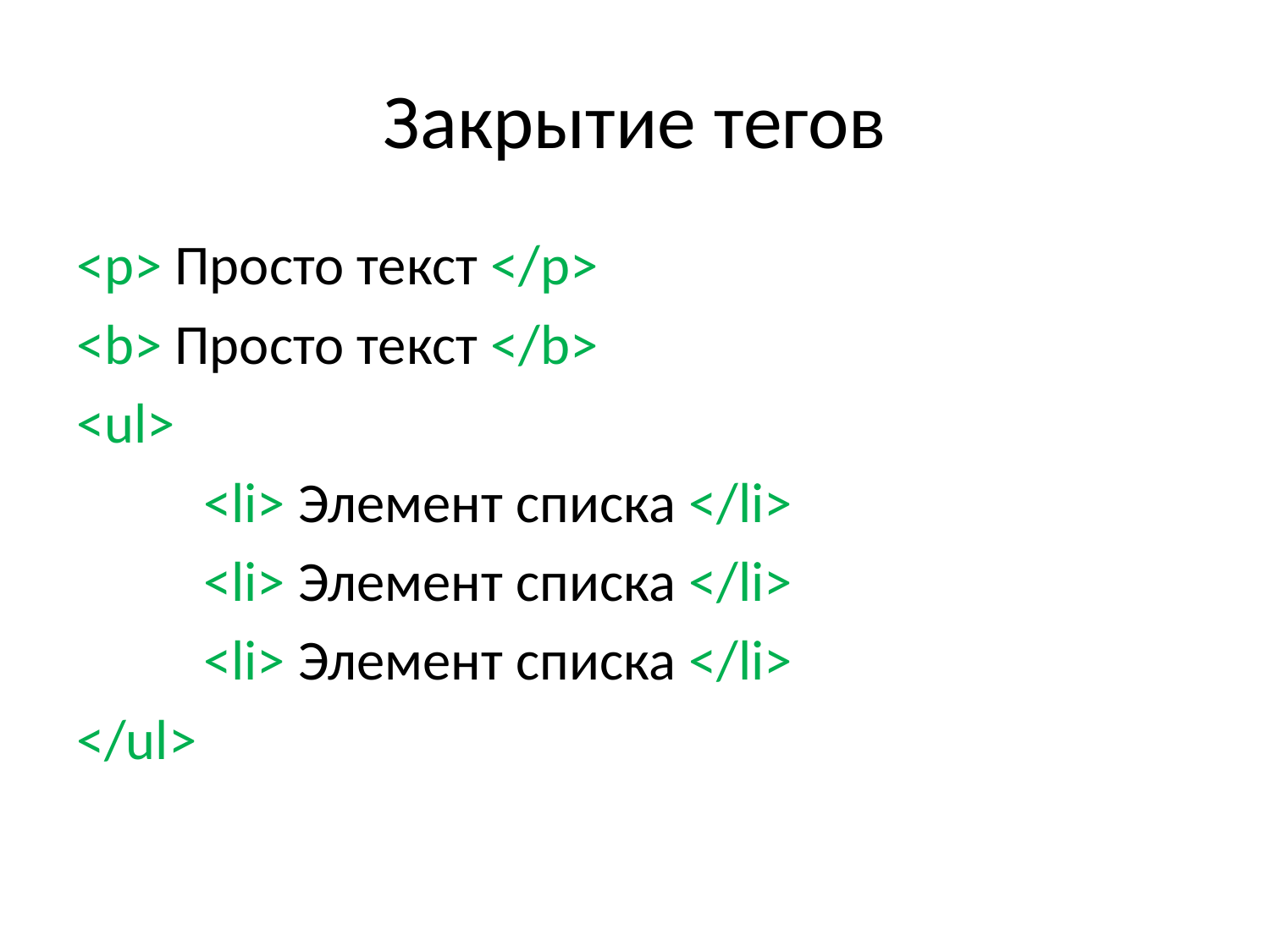

# Закрытие тегов
<p> Просто текст </p>
<b> Просто текст </b>
<ul>
	<li> Элемент списка </li>
	<li> Элемент списка </li>
	<li> Элемент списка </li>
</ul>